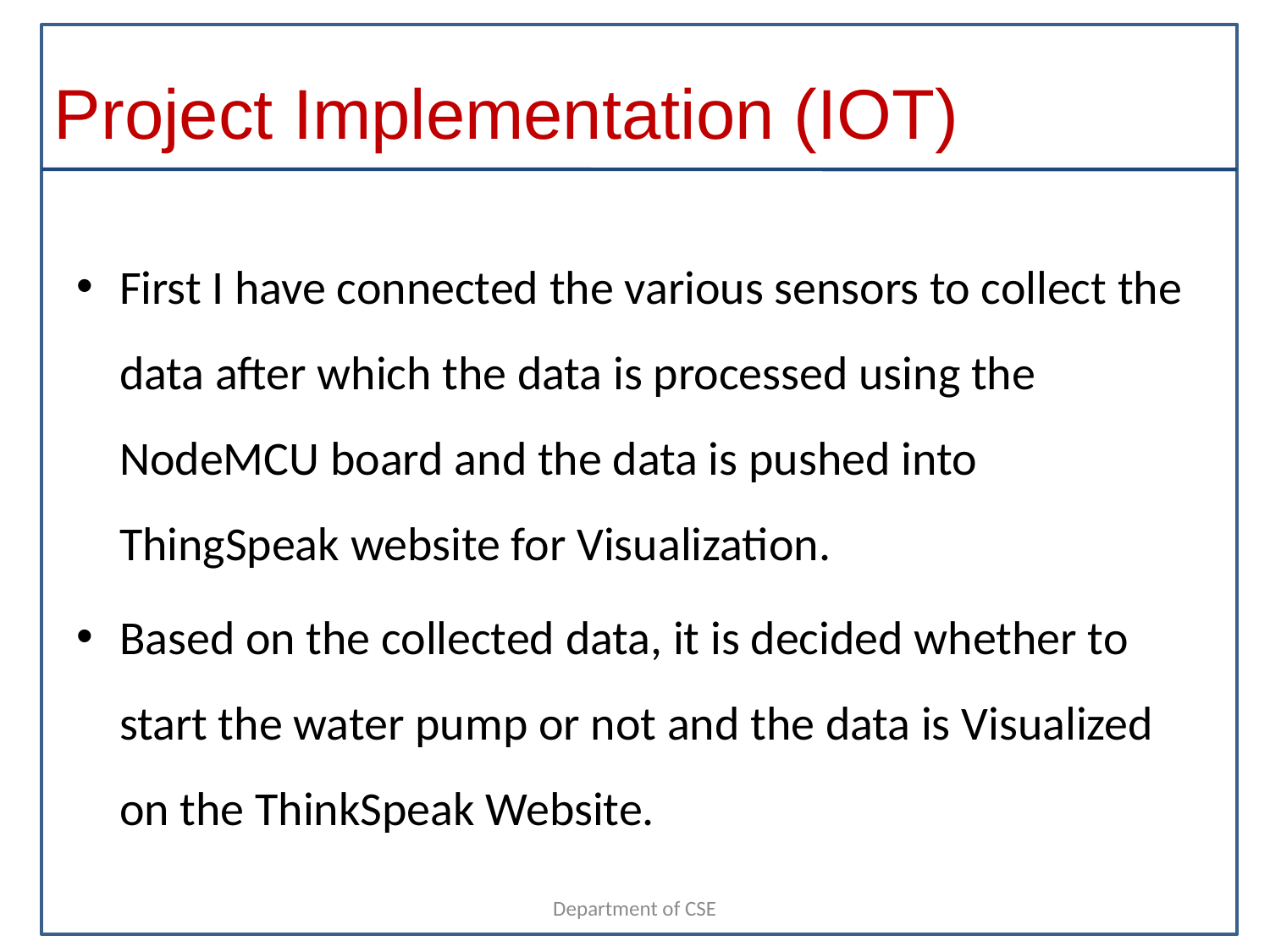

# Project Implementation (IOT)
First I have connected the various sensors to collect the data after which the data is processed using the NodeMCU board and the data is pushed into ThingSpeak website for Visualization.
Based on the collected data, it is decided whether to start the water pump or not and the data is Visualized on the ThinkSpeak Website.

Department of CSE
9